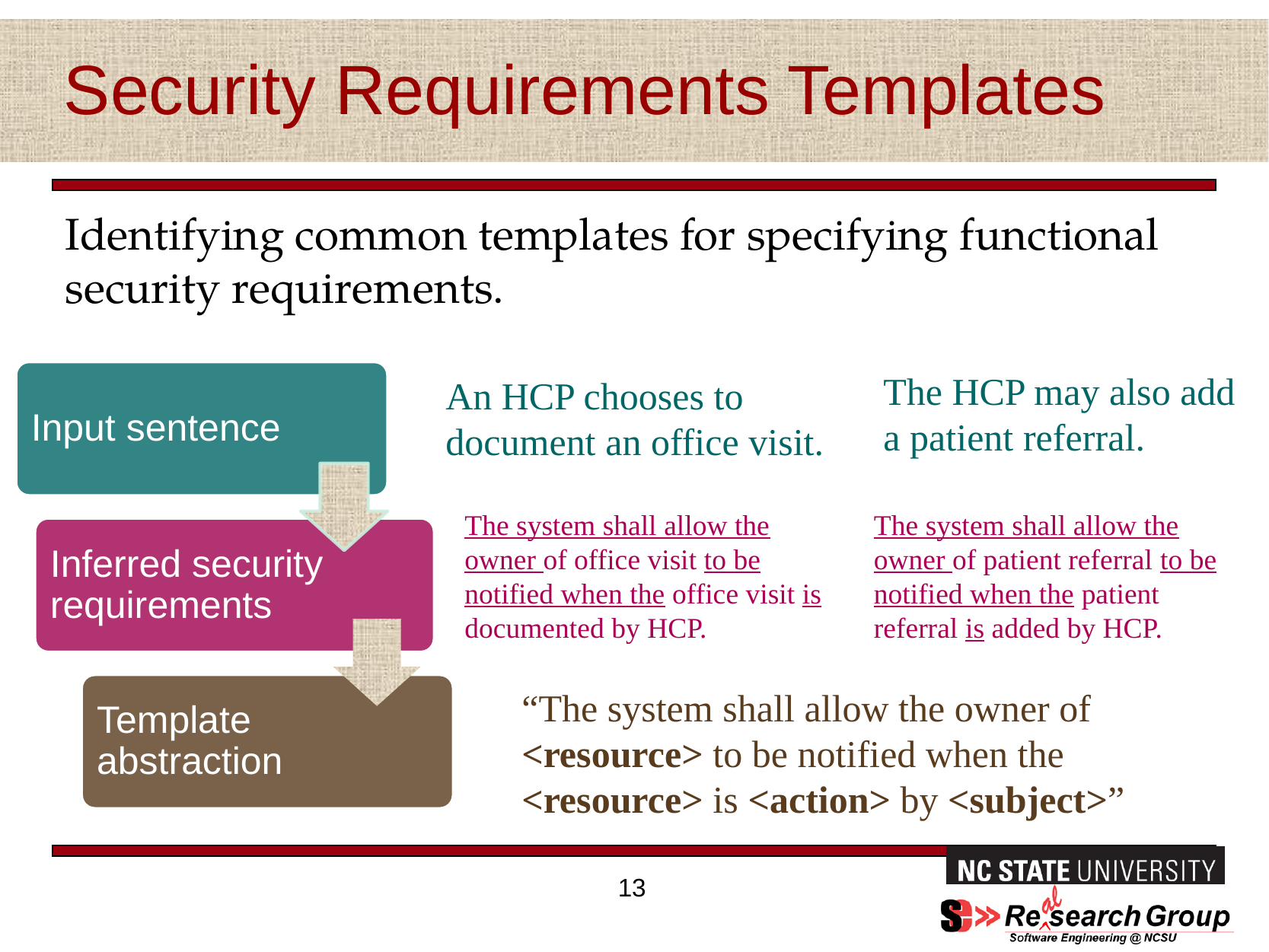

# Security Requirements Templates
Identifying common templates for specifying functional security requirements.
Input sentence
Inferred security requirements
Template abstraction

The HCP may also add a patient referral.
An HCP chooses to document an office visit.
The system shall allow the owner of office visit to be notified when the office visit is documented by HCP.
The system shall allow the owner of patient referral to be notified when the patient referral is added by HCP.
“The system shall allow the owner of <resource> to be notified when the <resource> is <action> by <subject>”
13